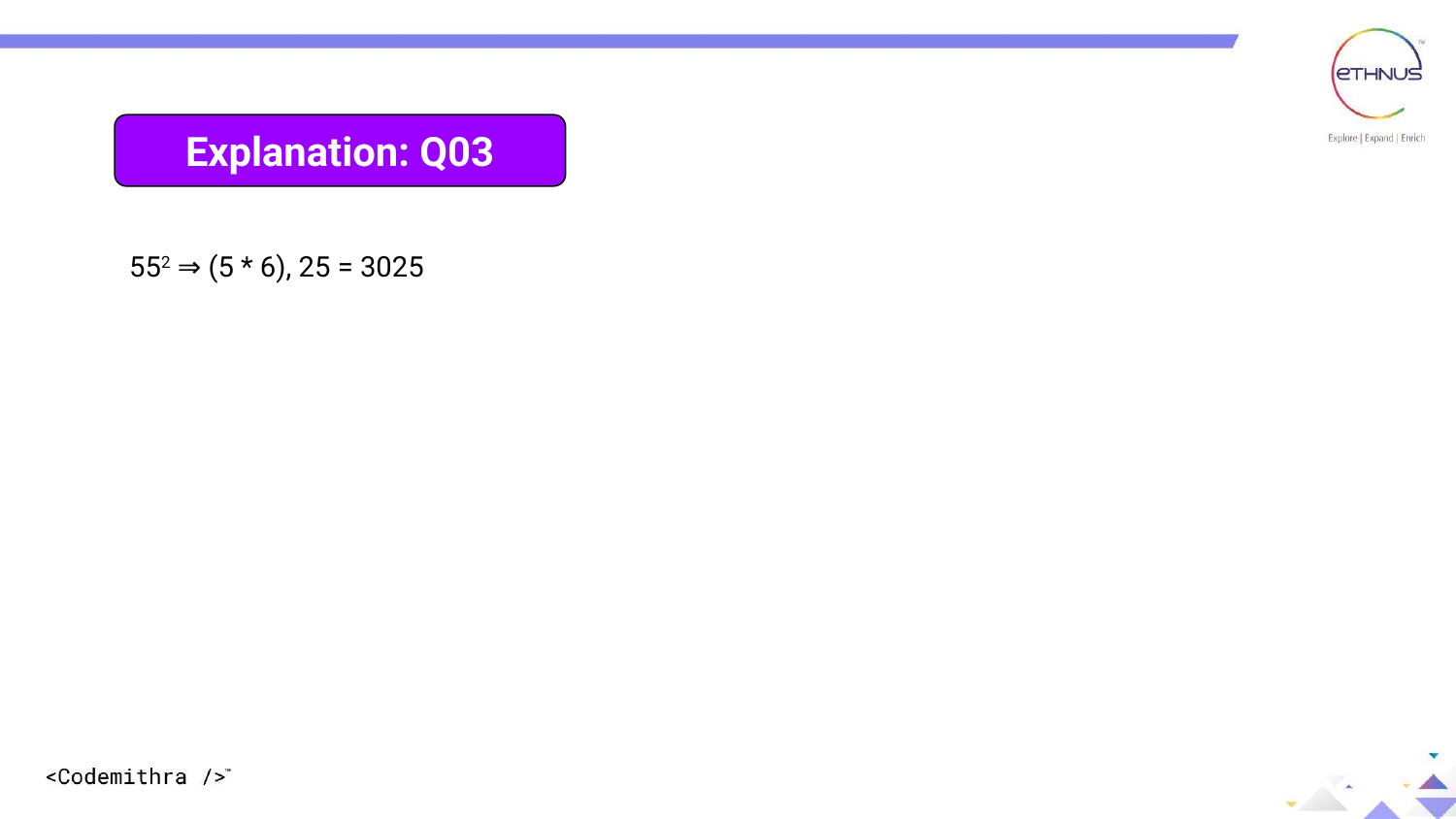

Explanation: Q03

552 ⇒ (5 * 6), 25 = 3025